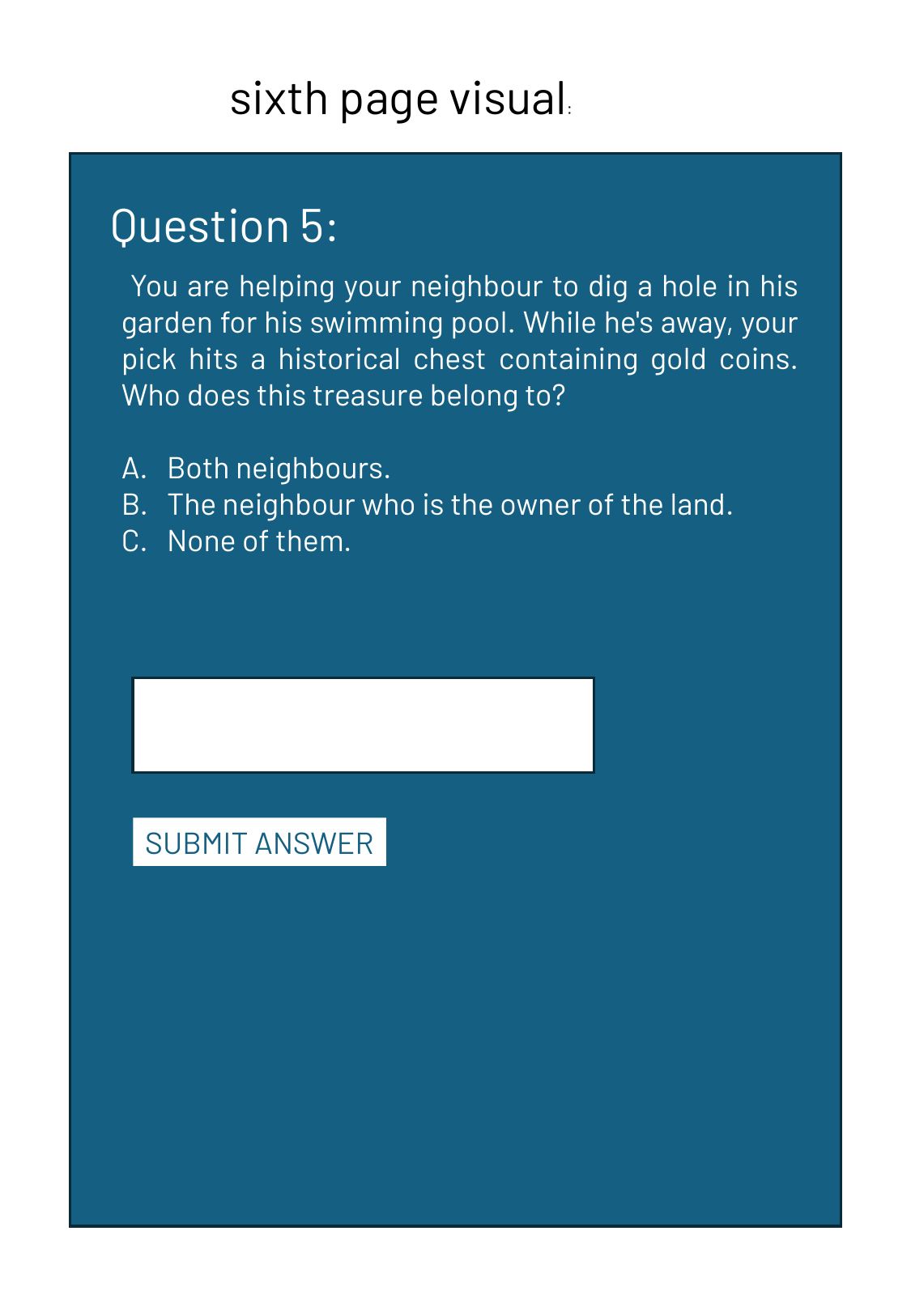

sixth page visual:

A
Question 5:
 You are helping your neighbour to dig a hole in his garden for his swimming pool. While he's away, your pick hits a historical chest containing gold coins. Who does this treasure belong to?

Both neighbours.
The neighbour who is the owner of the land.
None of them.

SUBMIT ANSWER